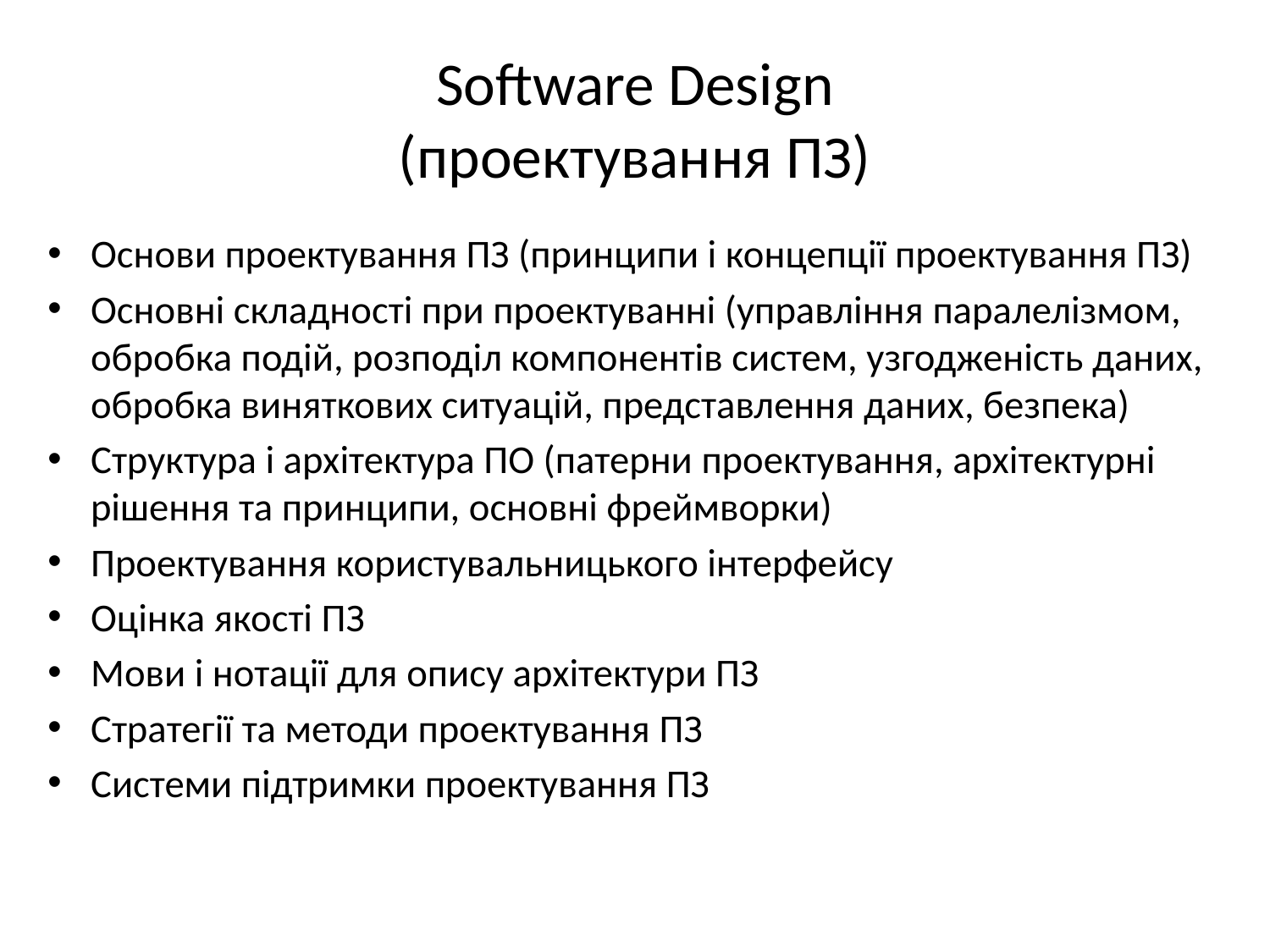

# Software Design (проектування ПЗ)
Основи проектування ПЗ (принципи і концепції проектування ПЗ)
Основні складності при проектуванні (управління паралелізмом, обробка подій, розподіл компонентів систем, узгодженість даних, обробка виняткових ситуацій, представлення даних, безпека)
Структура і архітектура ПО (патерни проектування, архітектурні рішення та принципи, основні фреймворки)
Проектування користувальницького інтерфейсу
Оцінка якості ПЗ
Мови і нотації для опису архітектури ПЗ
Стратегії та методи проектування ПЗ
Системи підтримки проектування ПЗ